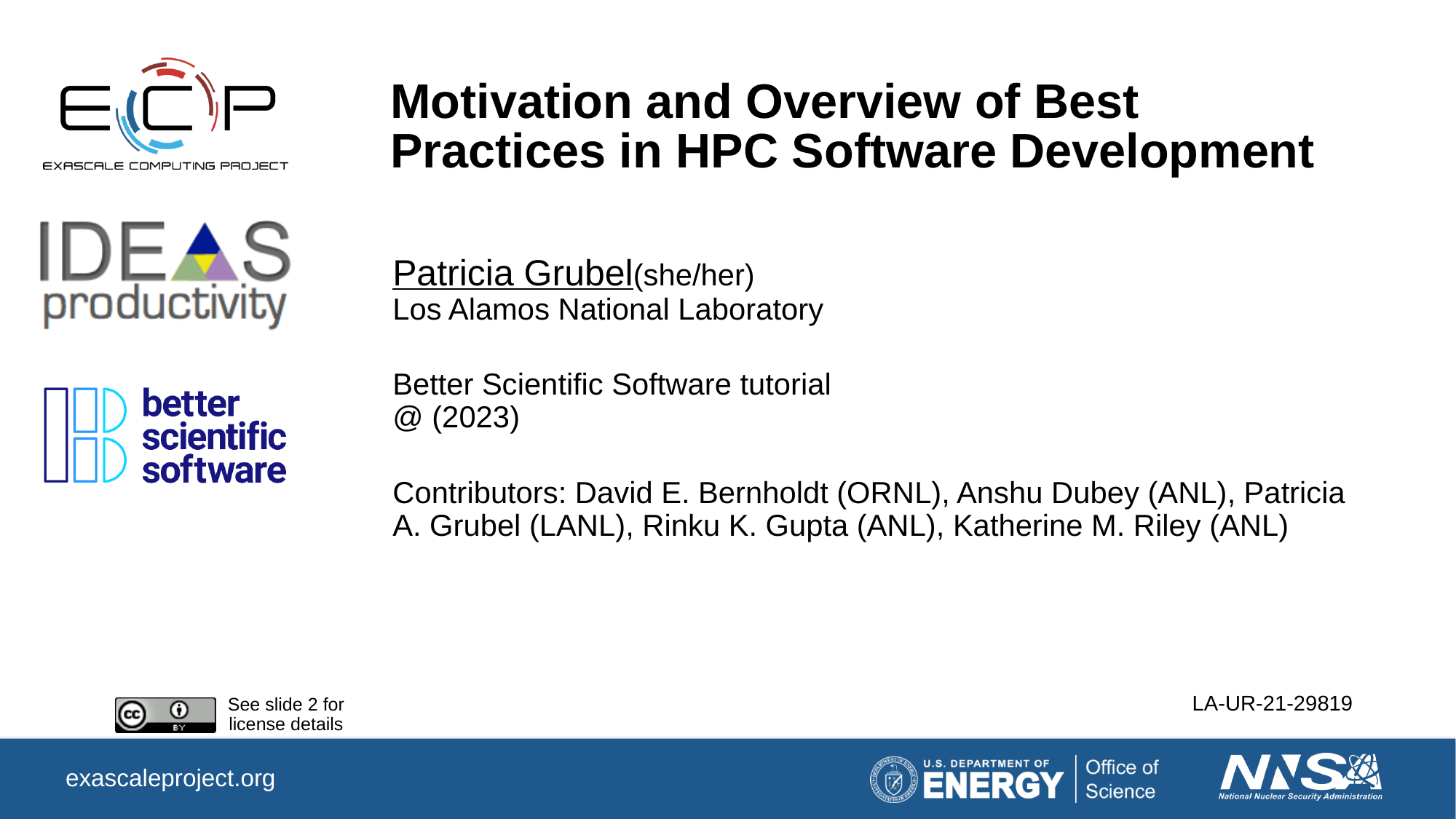

# Motivation and Overview of Best Practices in HPC Software Development
Patricia Grubel(she/her)
Los Alamos National Laboratory
Better Scientific Software tutorial
@ (2023)
Contributors: David E. Bernholdt (ORNL), Anshu Dubey (ANL), Patricia A. Grubel (LANL), Rinku K. Gupta (ANL), Katherine M. Riley (ANL)

 LA-UR-21-29819